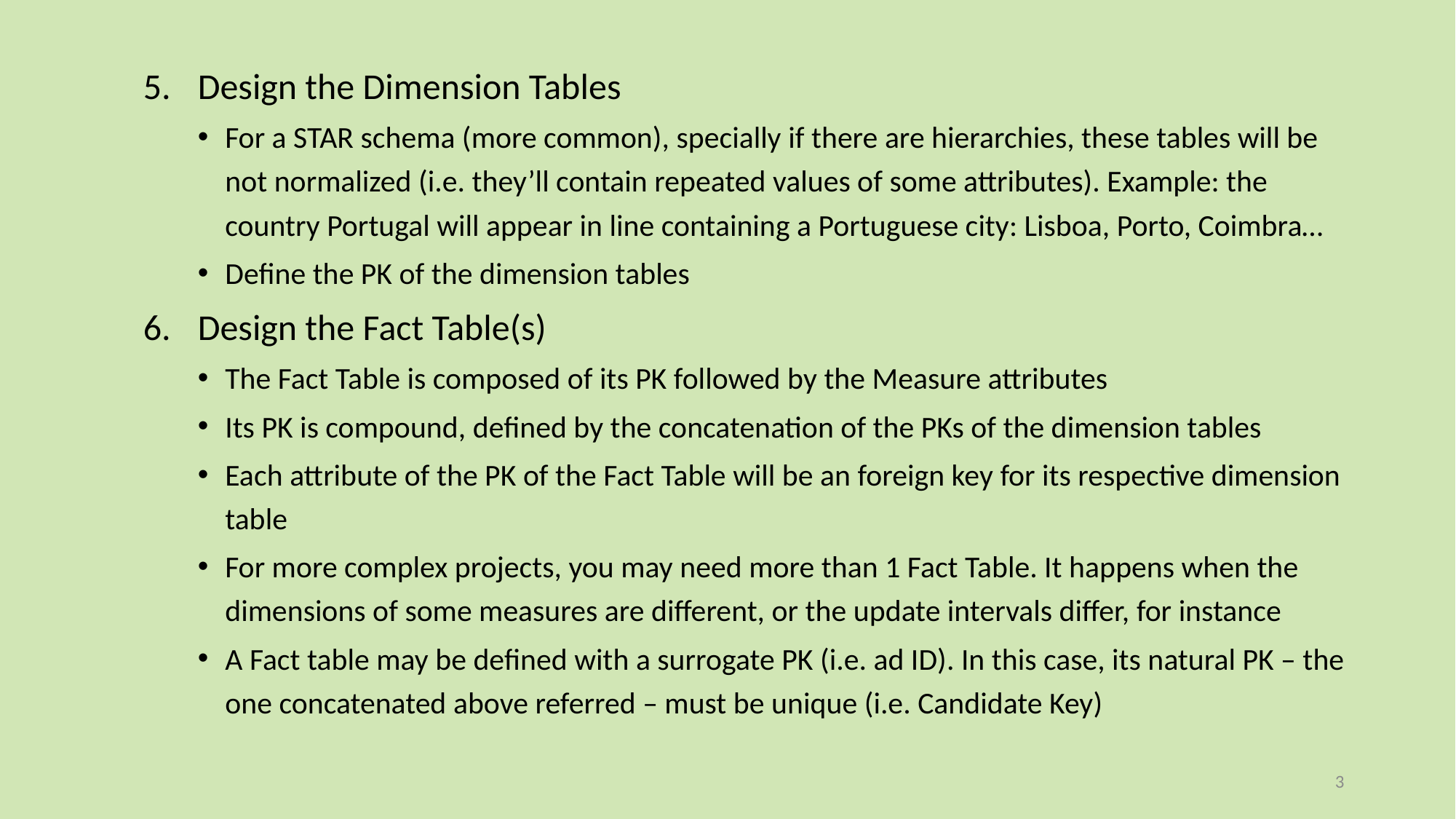

Design the Dimension Tables
For a STAR schema (more common), specially if there are hierarchies, these tables will be not normalized (i.e. they’ll contain repeated values of some attributes). Example: the country Portugal will appear in line containing a Portuguese city: Lisboa, Porto, Coimbra…
Define the PK of the dimension tables
Design the Fact Table(s)
The Fact Table is composed of its PK followed by the Measure attributes
Its PK is compound, defined by the concatenation of the PKs of the dimension tables
Each attribute of the PK of the Fact Table will be an foreign key for its respective dimension table
For more complex projects, you may need more than 1 Fact Table. It happens when the dimensions of some measures are different, or the update intervals differ, for instance
A Fact table may be defined with a surrogate PK (i.e. ad ID). In this case, its natural PK – the one concatenated above referred – must be unique (i.e. Candidate Key)

3